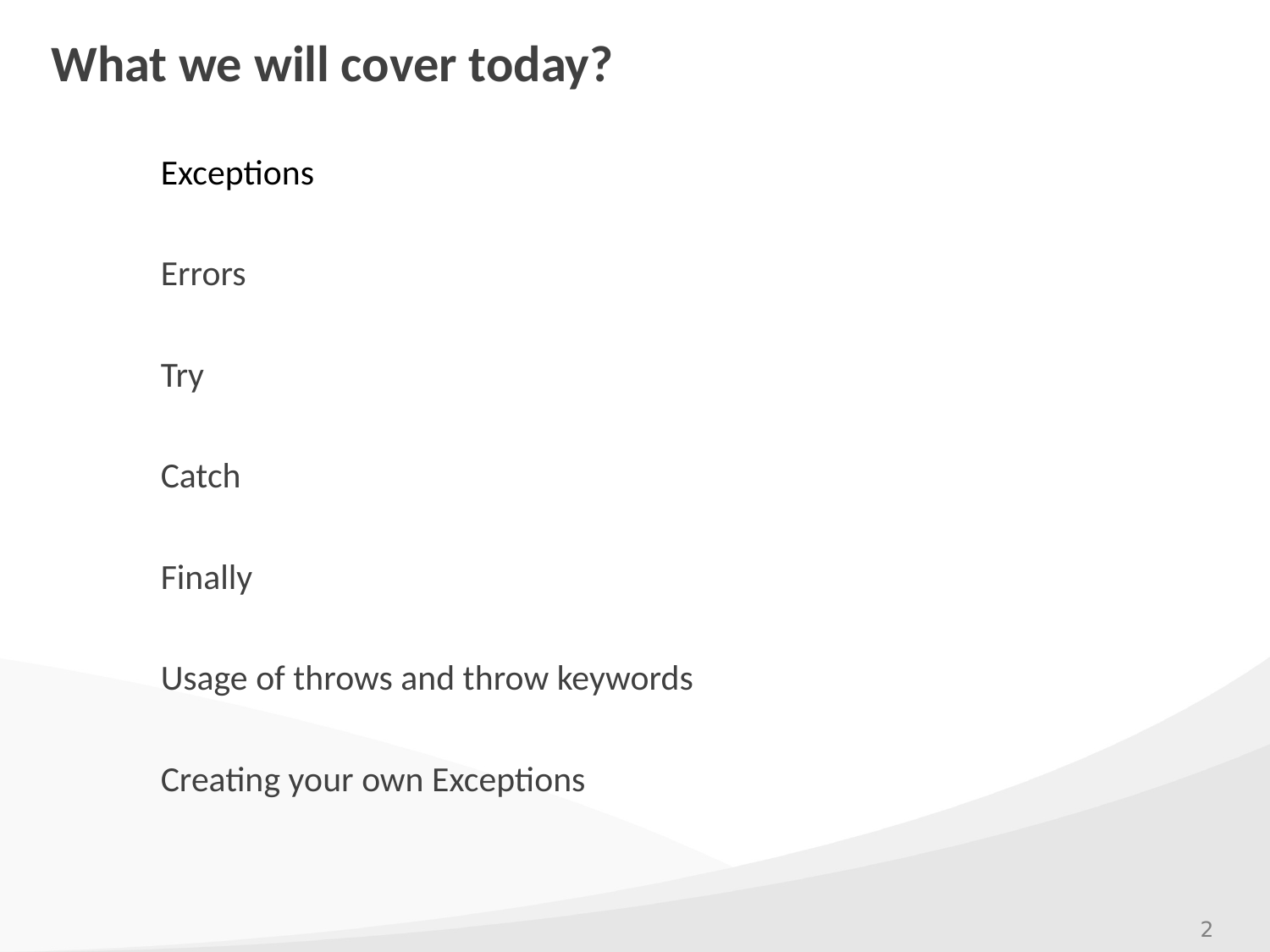

# What we will cover today?
Exceptions
Errors
Try
Catch
Finally
Usage of throws and throw keywords
Creating your own Exceptions